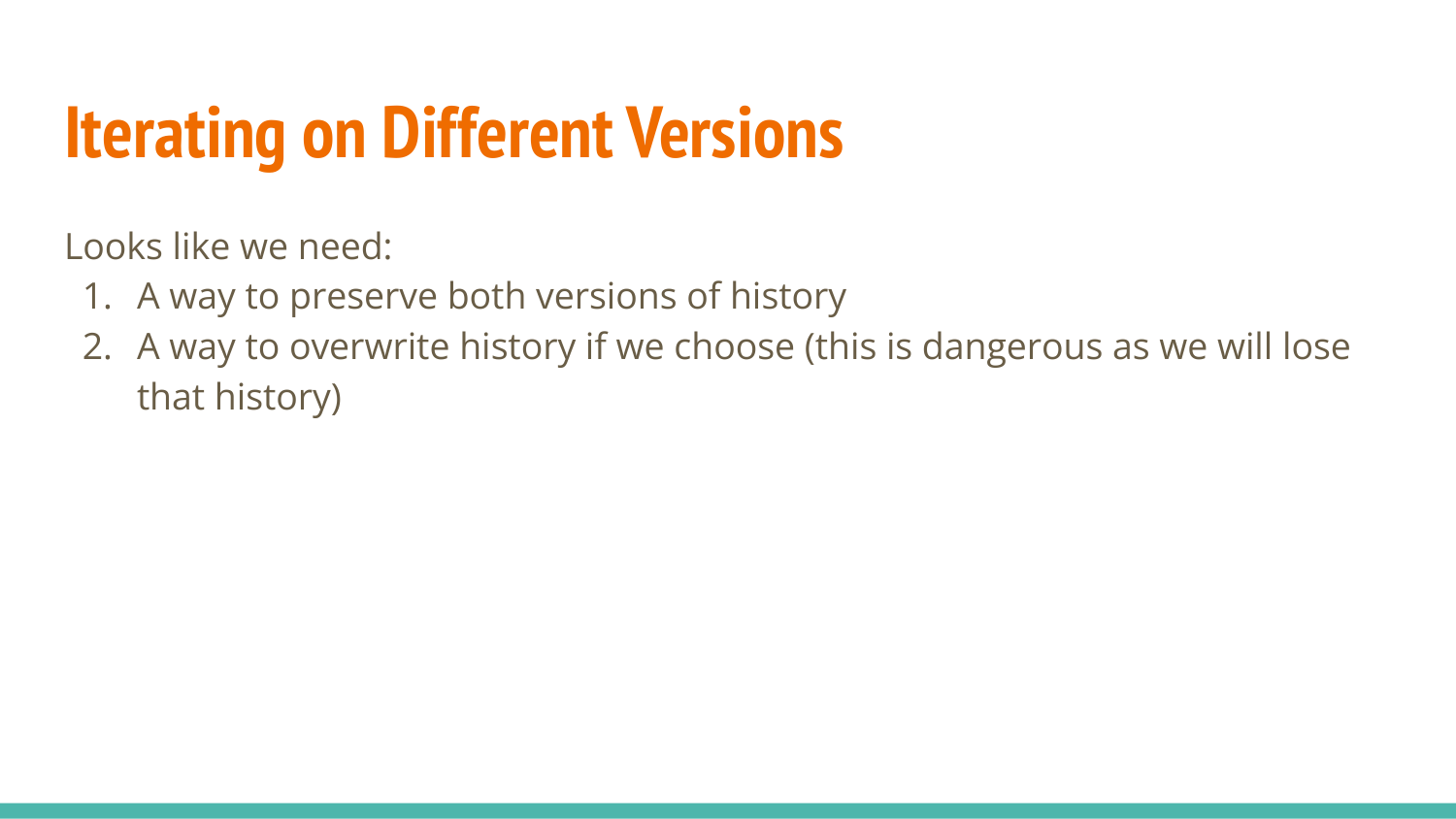

# Iterating on Different Versions
Looks like we need:
A way to preserve both versions of history
A way to overwrite history if we choose (this is dangerous as we will lose that history)